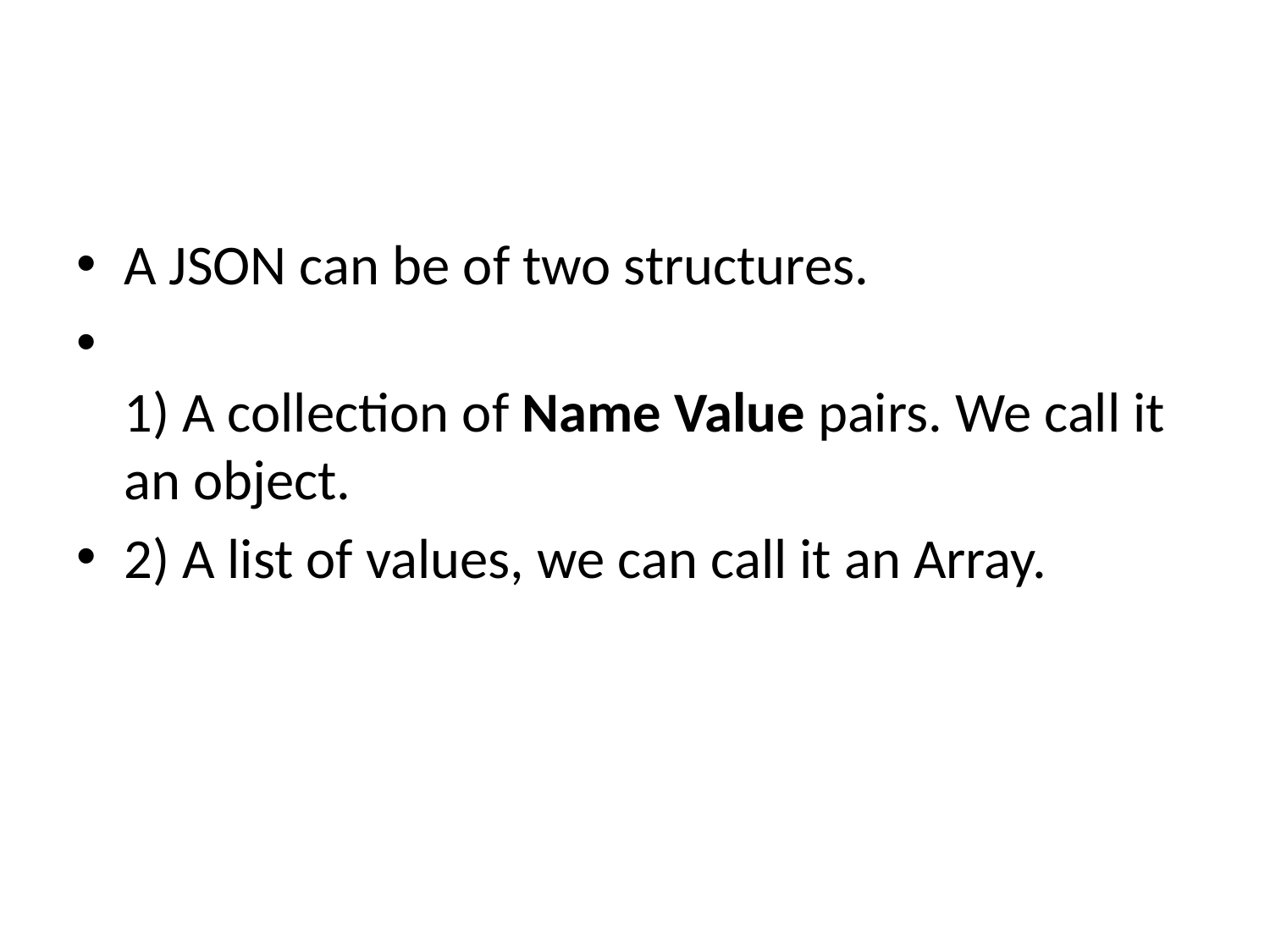

#
A JSON can be of two structures.
1) A collection of Name Value pairs. We call it an object.
2) A list of values, we can call it an Array.